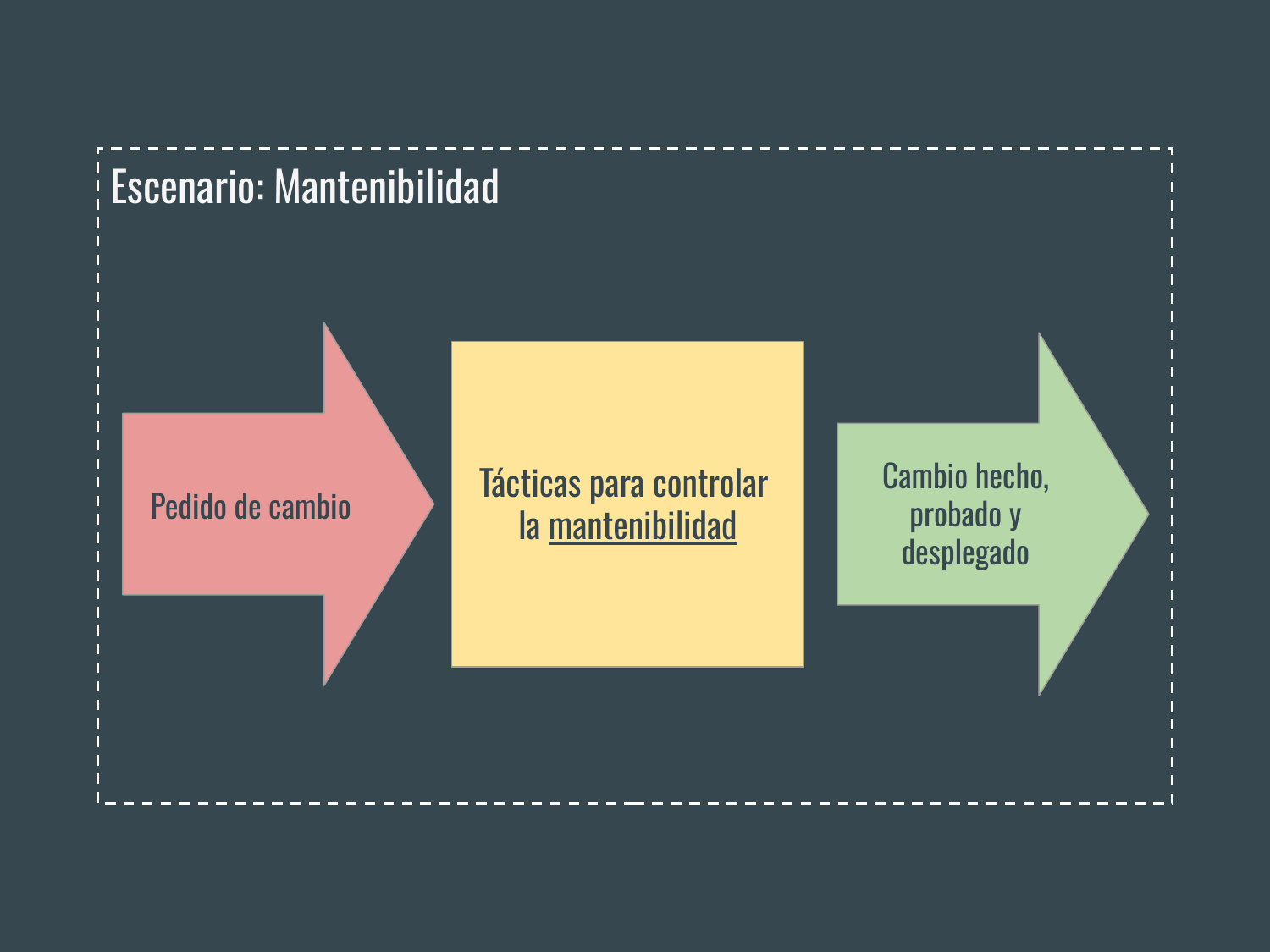

Escenario: Mantenibilidad
Pedido de cambio
Cambio hecho, probado y desplegado
Tácticas para controlar
la mantenibilidad